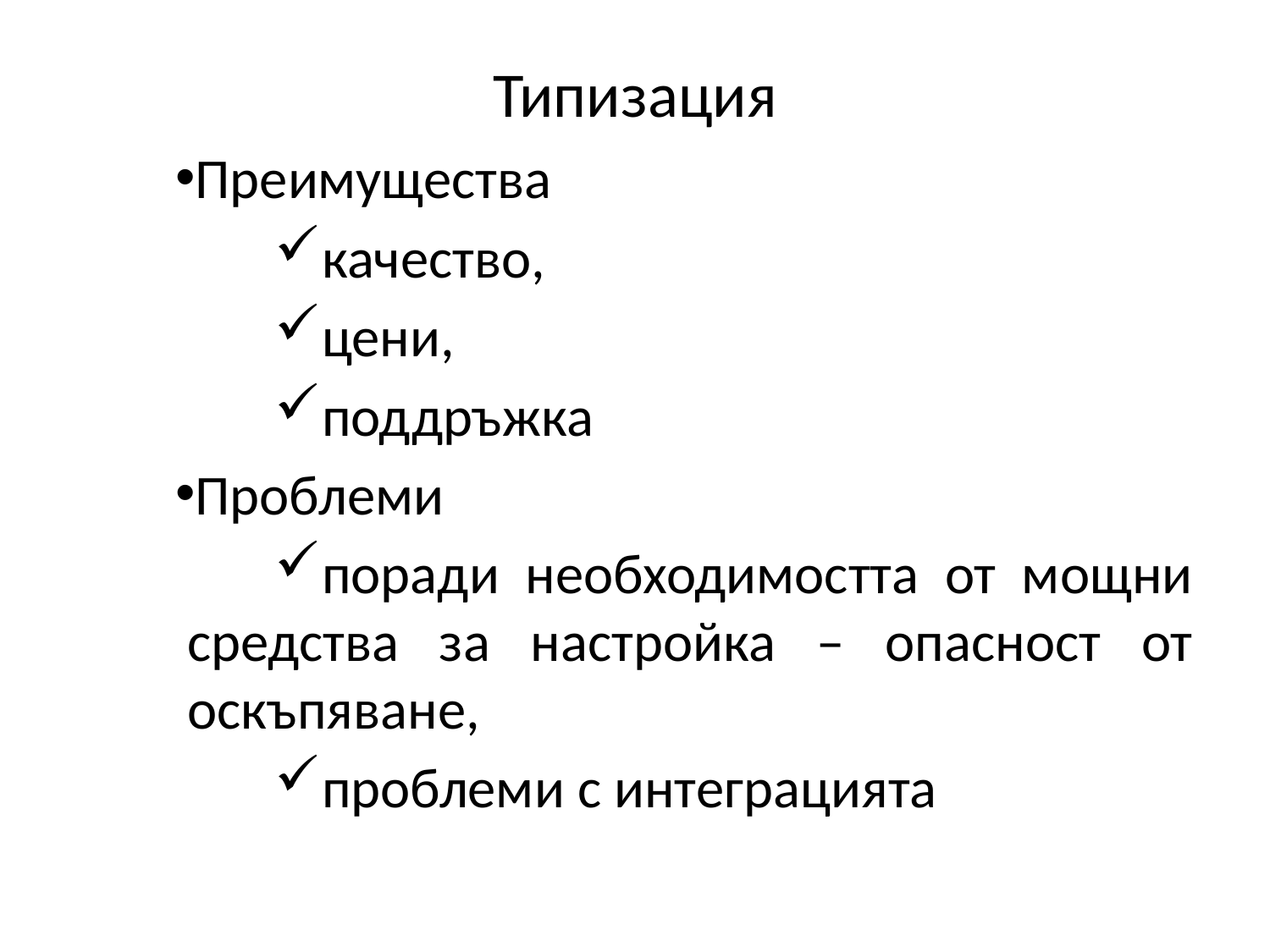

# Типизация
Преимущества
качество,
цени,
поддръжка
Проблеми
поради необходимостта от мощни средства за настройка – опасност от оскъпяване,
проблеми с интеграцията